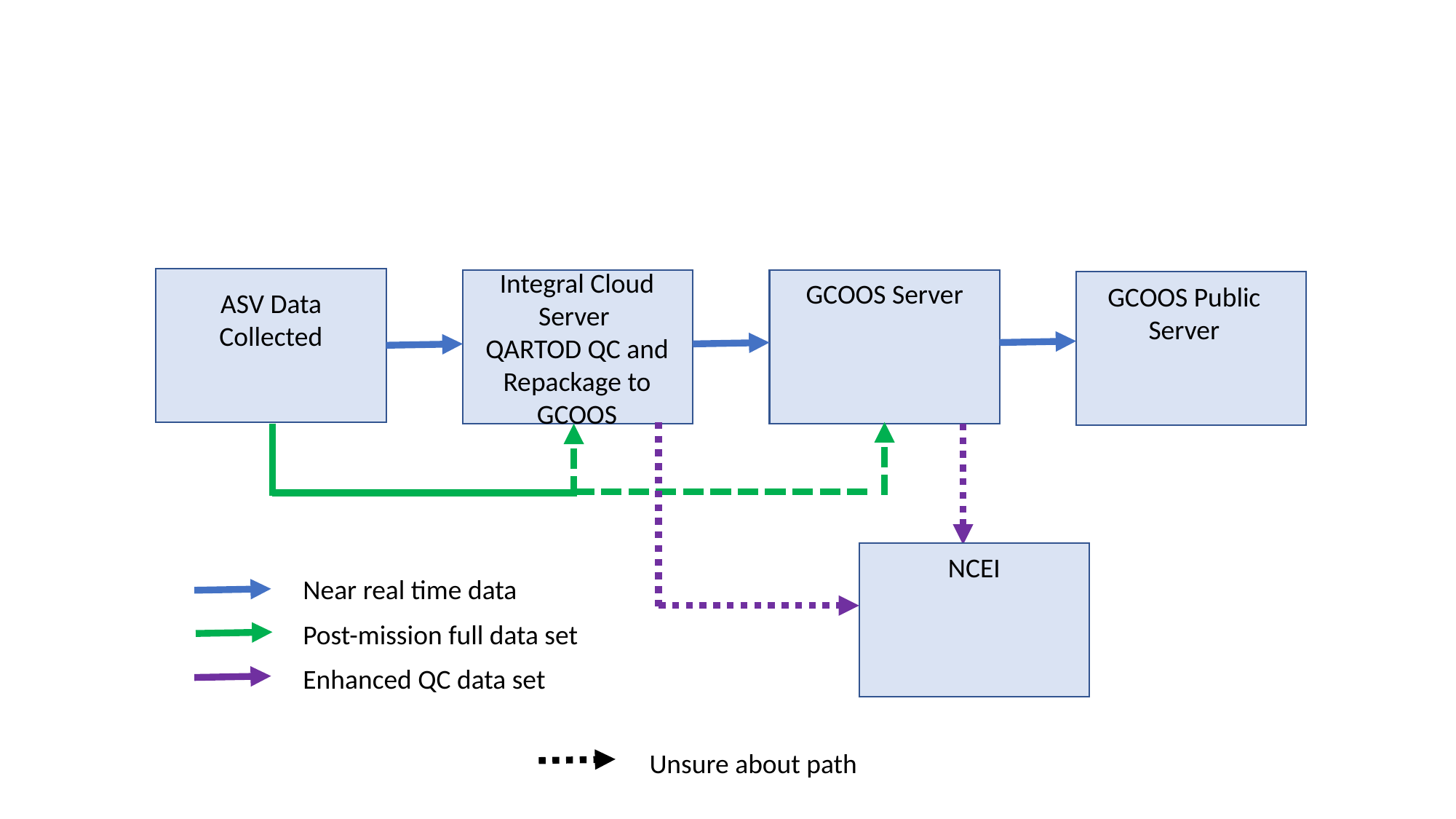

Integral Cloud Server
QARTOD QC and Repackage to GCOOS

GCOOS Server

GCOOS Public Server
ASV Data Collected

NCEI
Near real time data
Post-mission full data set
Enhanced QC data set
Unsure about path